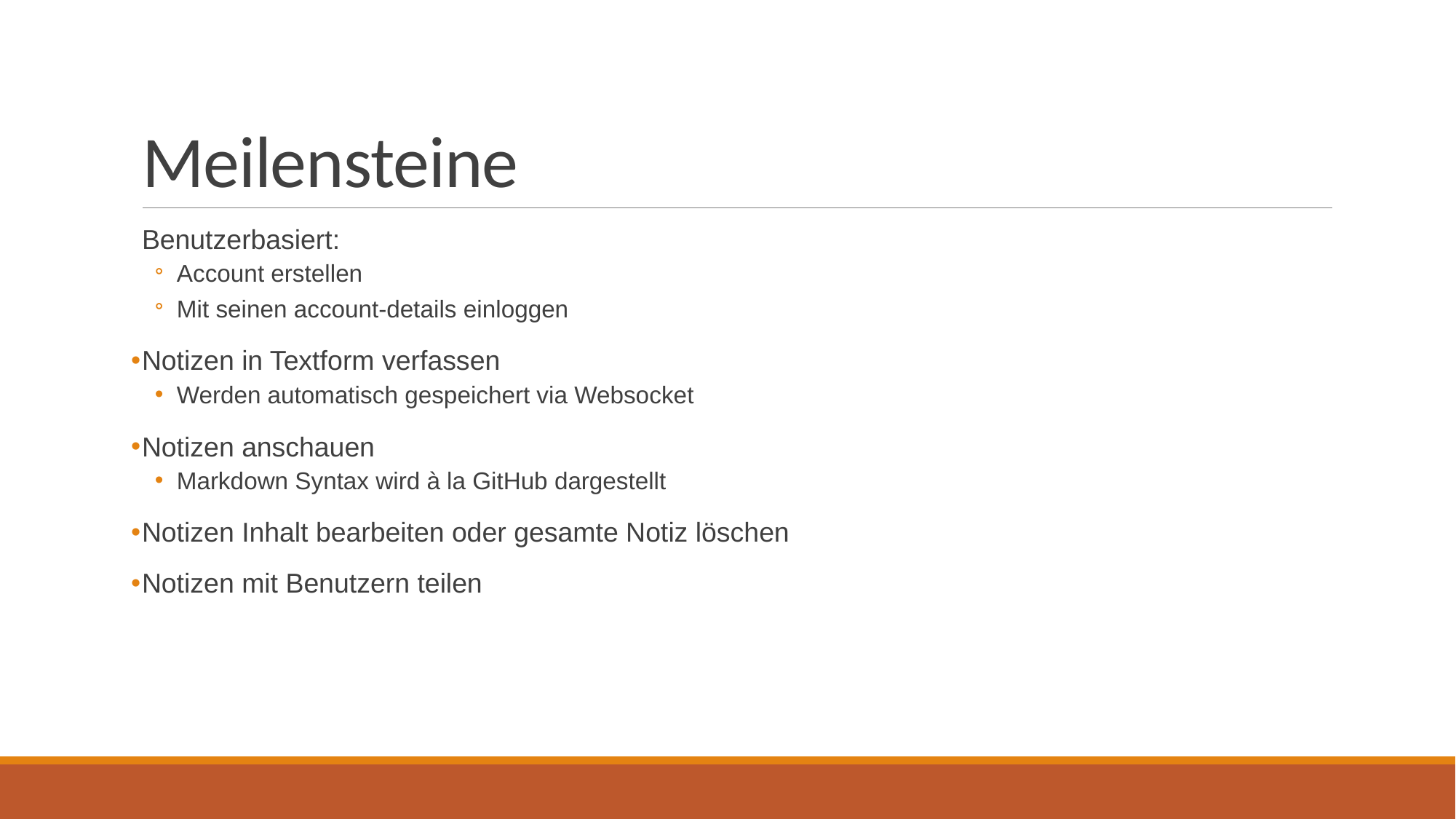

# Meilensteine
Benutzerbasiert:
Account erstellen
Mit seinen account-details einloggen
Notizen in Textform verfassen
Werden automatisch gespeichert via Websocket
Notizen anschauen
Markdown Syntax wird à la GitHub dargestellt
Notizen Inhalt bearbeiten oder gesamte Notiz löschen
Notizen mit Benutzern teilen